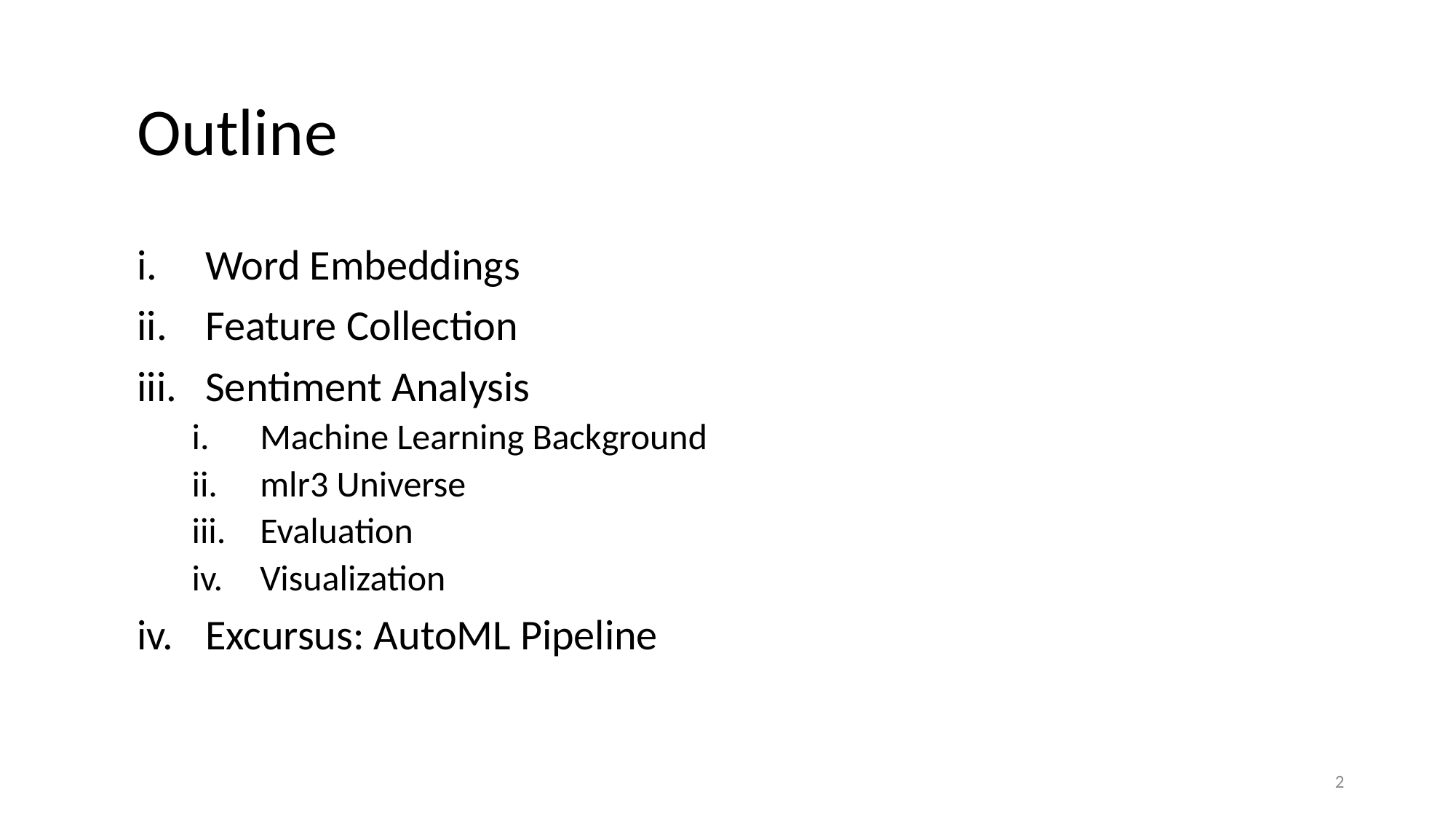

# Outline
Word Embeddings
Feature Collection
Sentiment Analysis
Machine Learning Background
mlr3 Universe
Evaluation
Visualization
Excursus: AutoML Pipeline

2